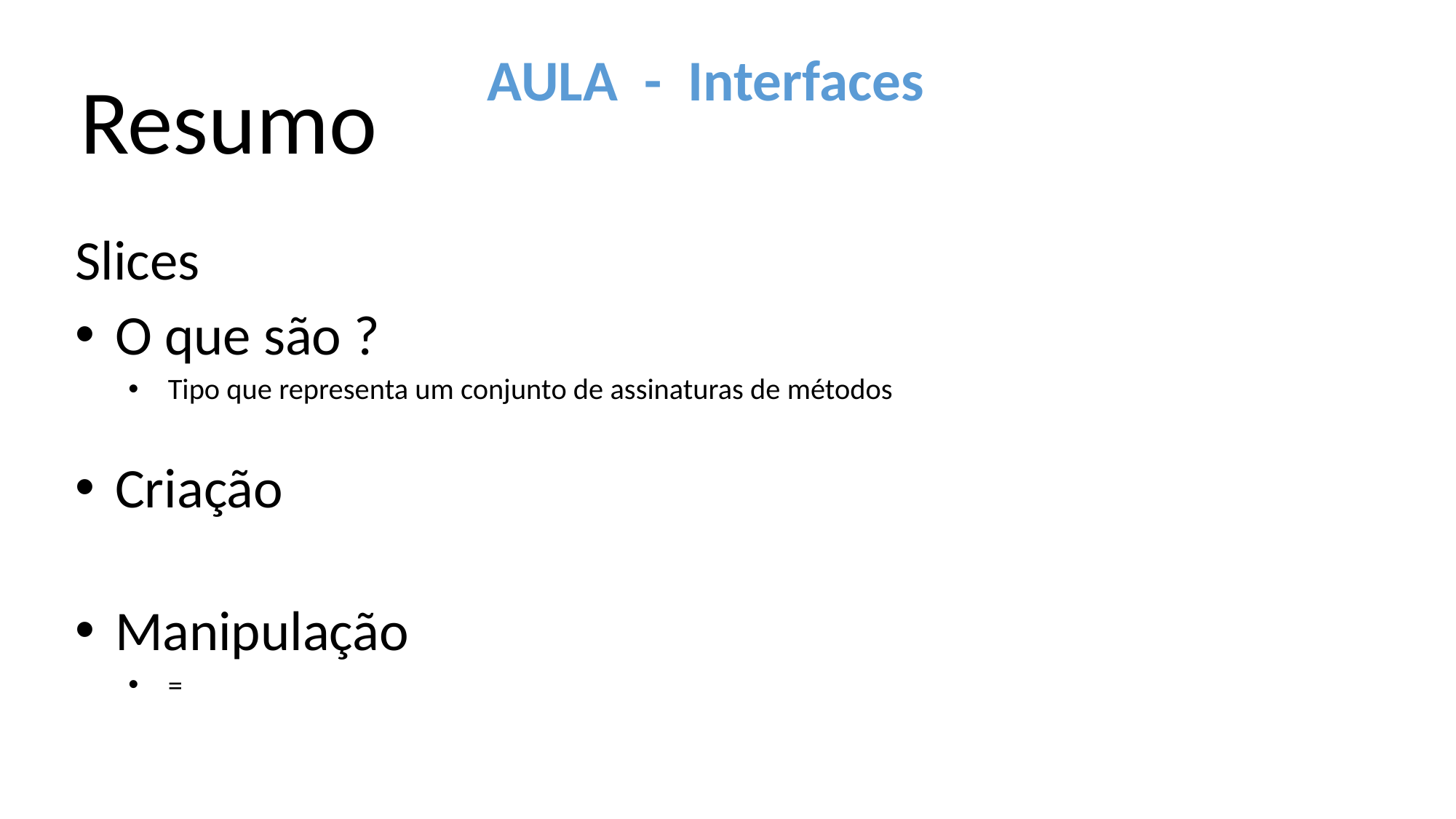

# Resumo
AULA  -  Interfaces

Slices
O que são ?
Tipo que representa um conjunto de assinaturas de métodos

Criação

Manipulação
=